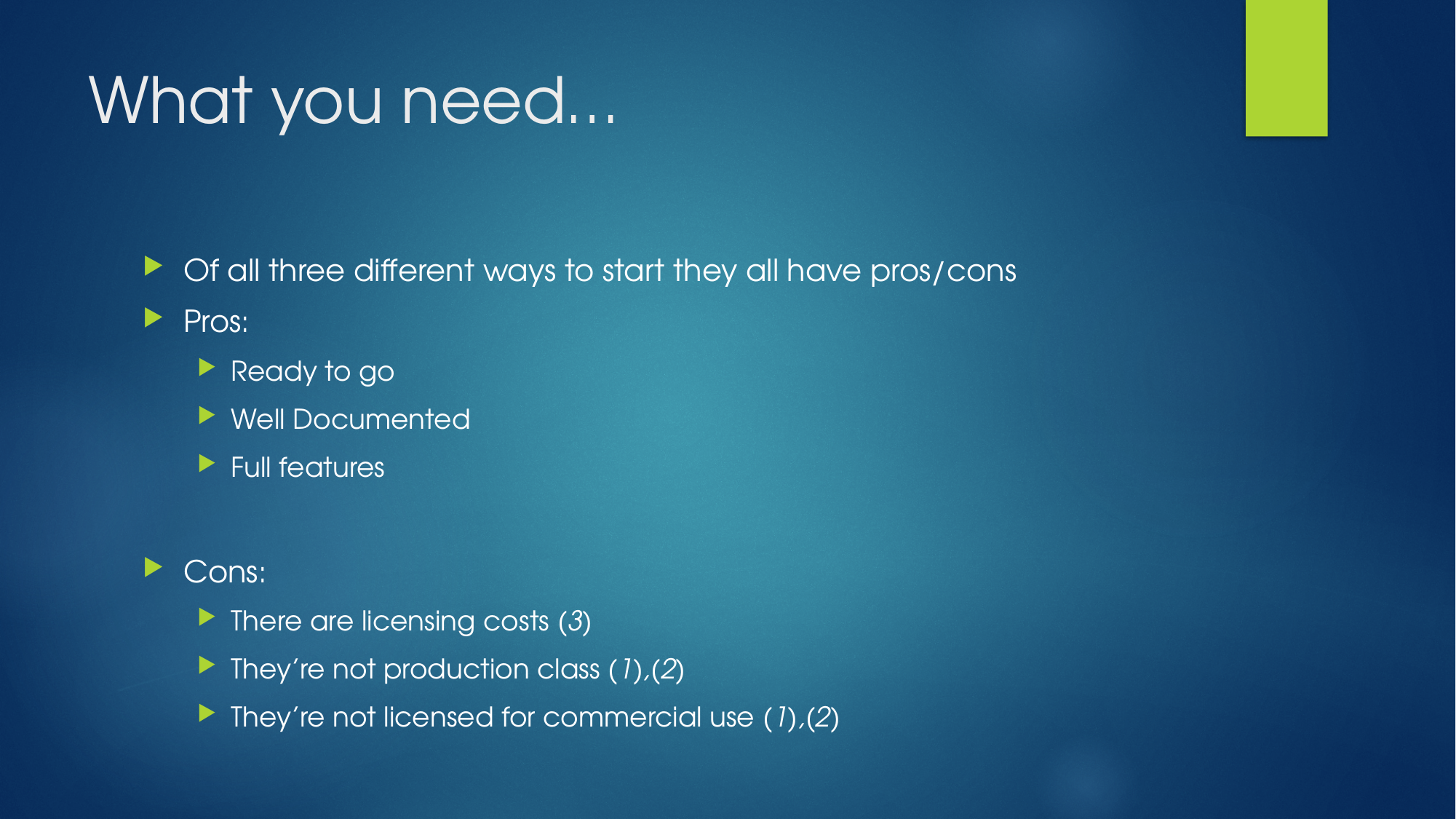

# What you need…
Of all three different ways to start they all have pros/cons
Pros:
Ready to go
Well Documented
Full features

Cons:
There are licensing costs (3)
They’re not production class (1),(2)
They’re not licensed for commercial use (1),(2)